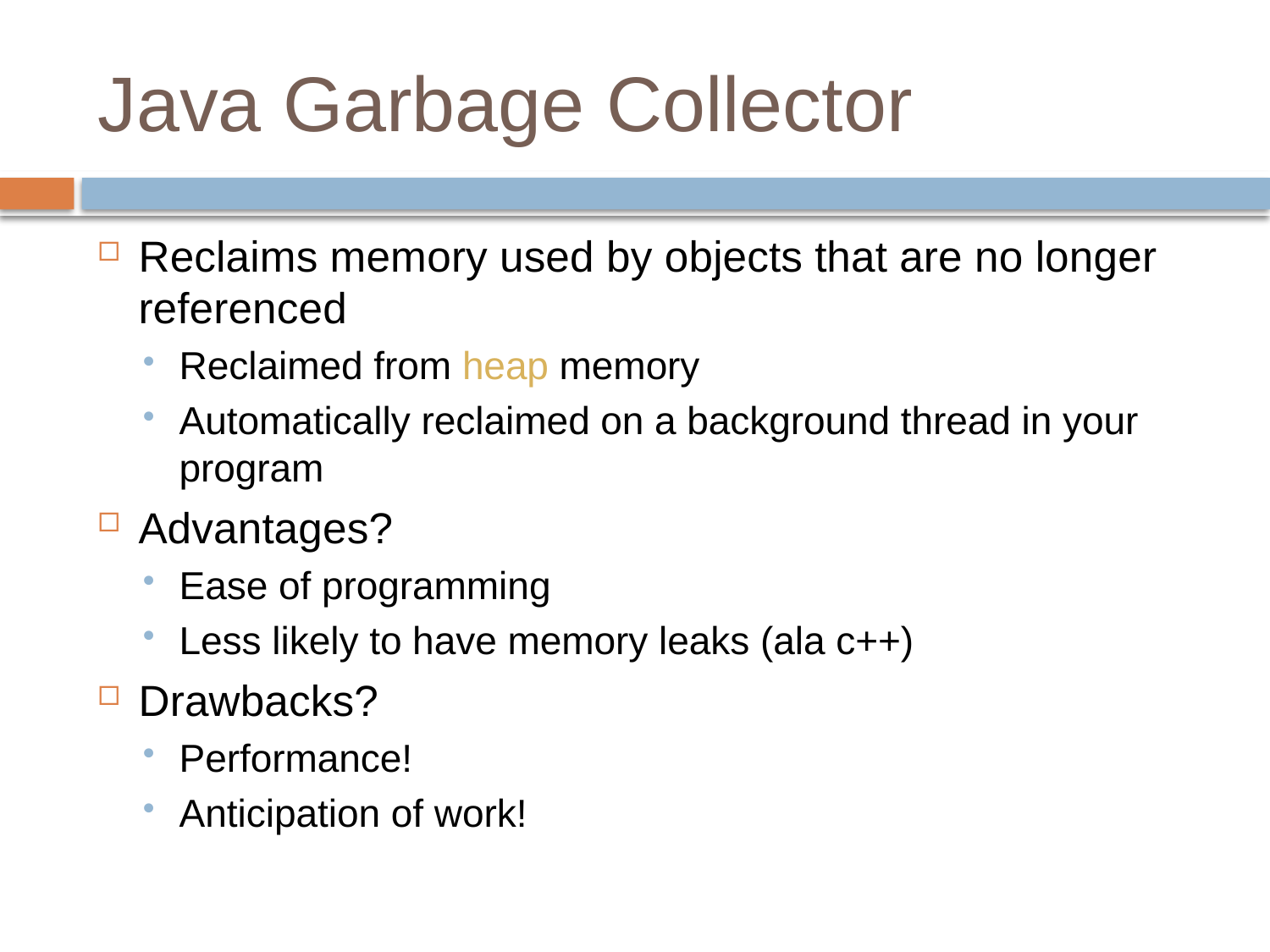

# Java Garbage Collector
Reclaims memory used by objects that are no longer referenced
Reclaimed from heap memory
Automatically reclaimed on a background thread in your program
Advantages?
Ease of programming
Less likely to have memory leaks (ala c++)
Drawbacks?
Performance!
Anticipation of work!